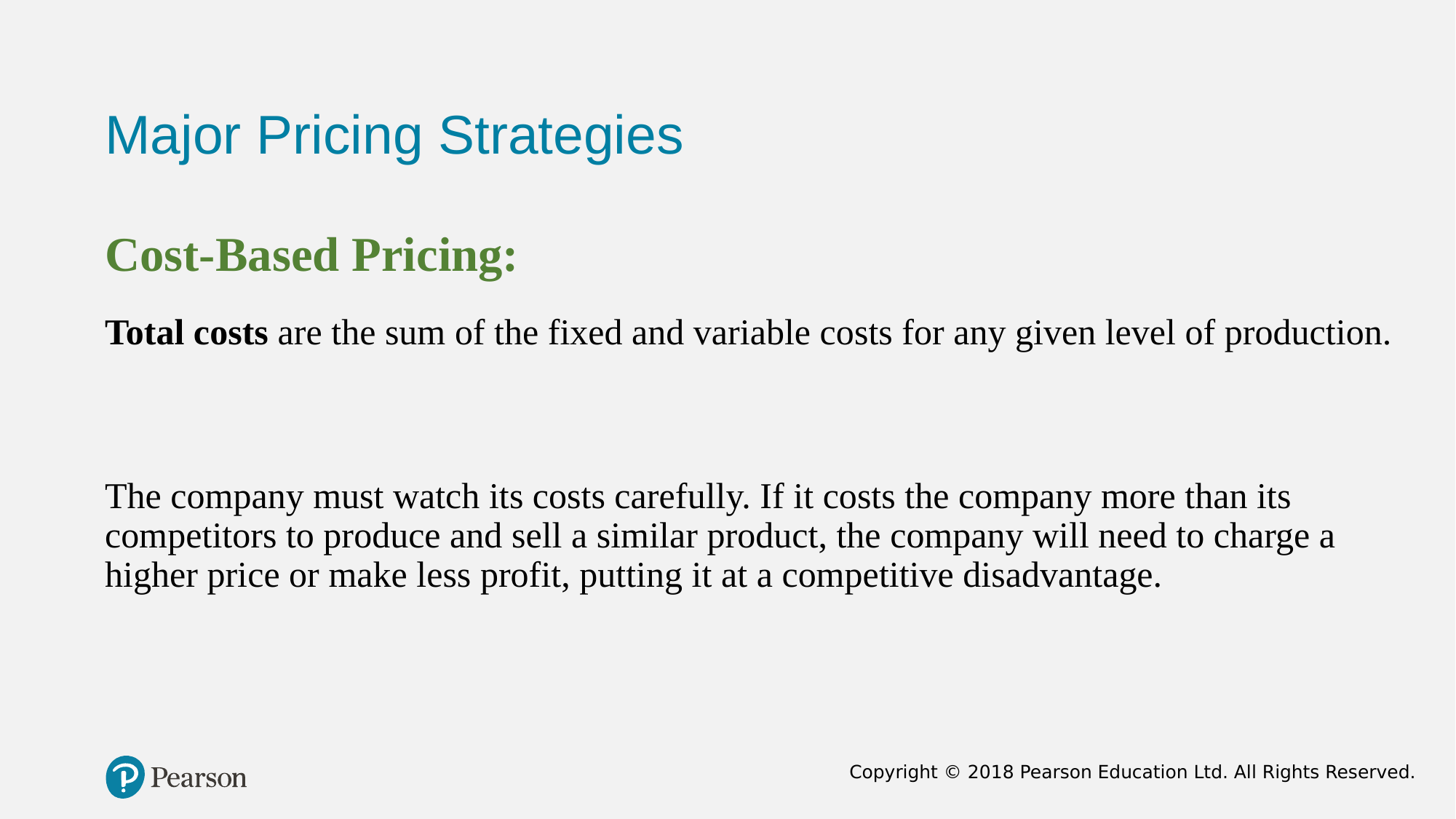

# Major Pricing Strategies
Cost-Based Pricing:
Total costs are the sum of the fixed and variable costs for any given level of production.

The company must watch its costs carefully. If it costs the company more than its competitors to produce and sell a similar product, the company will need to charge a higher price or make less profit, putting it at a competitive disadvantage.